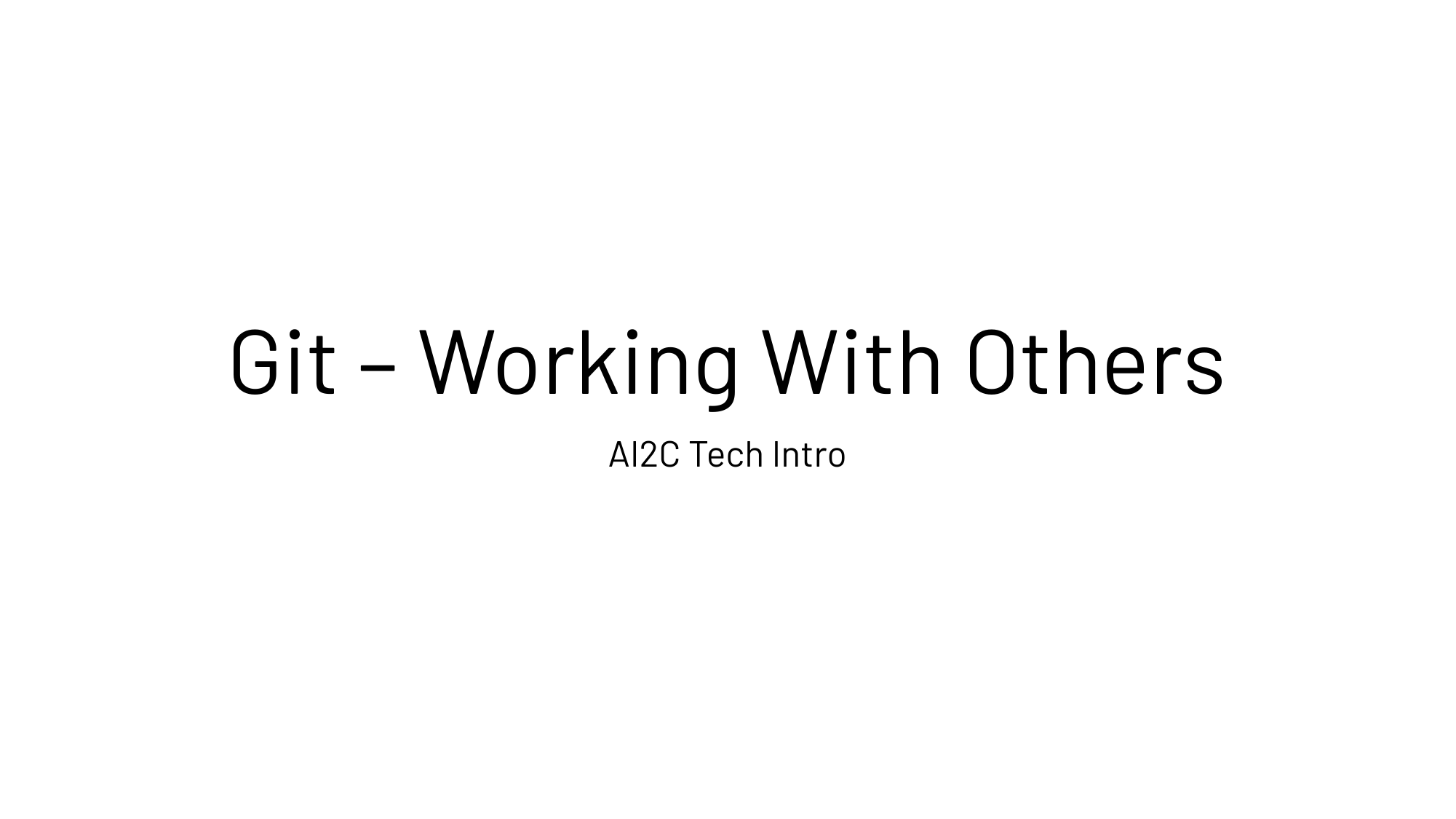

# Git – Working With Others
AI2C Tech Intro